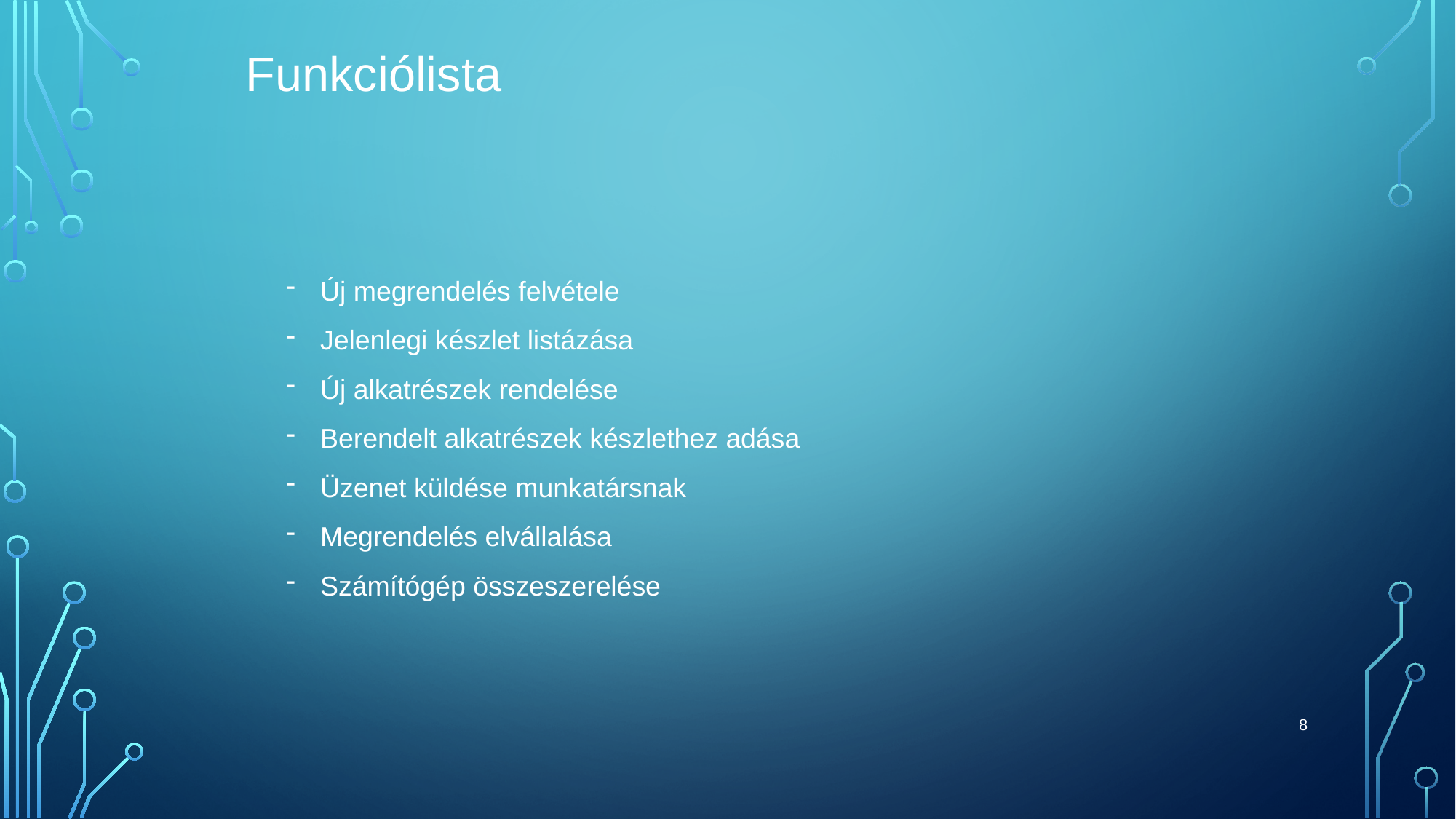

Funkciólista
Új megrendelés felvétele
Jelenlegi készlet listázása
Új alkatrészek rendelése
Berendelt alkatrészek készlethez adása
Üzenet küldése munkatársnak
Megrendelés elvállalása
Számítógép összeszerelése
8